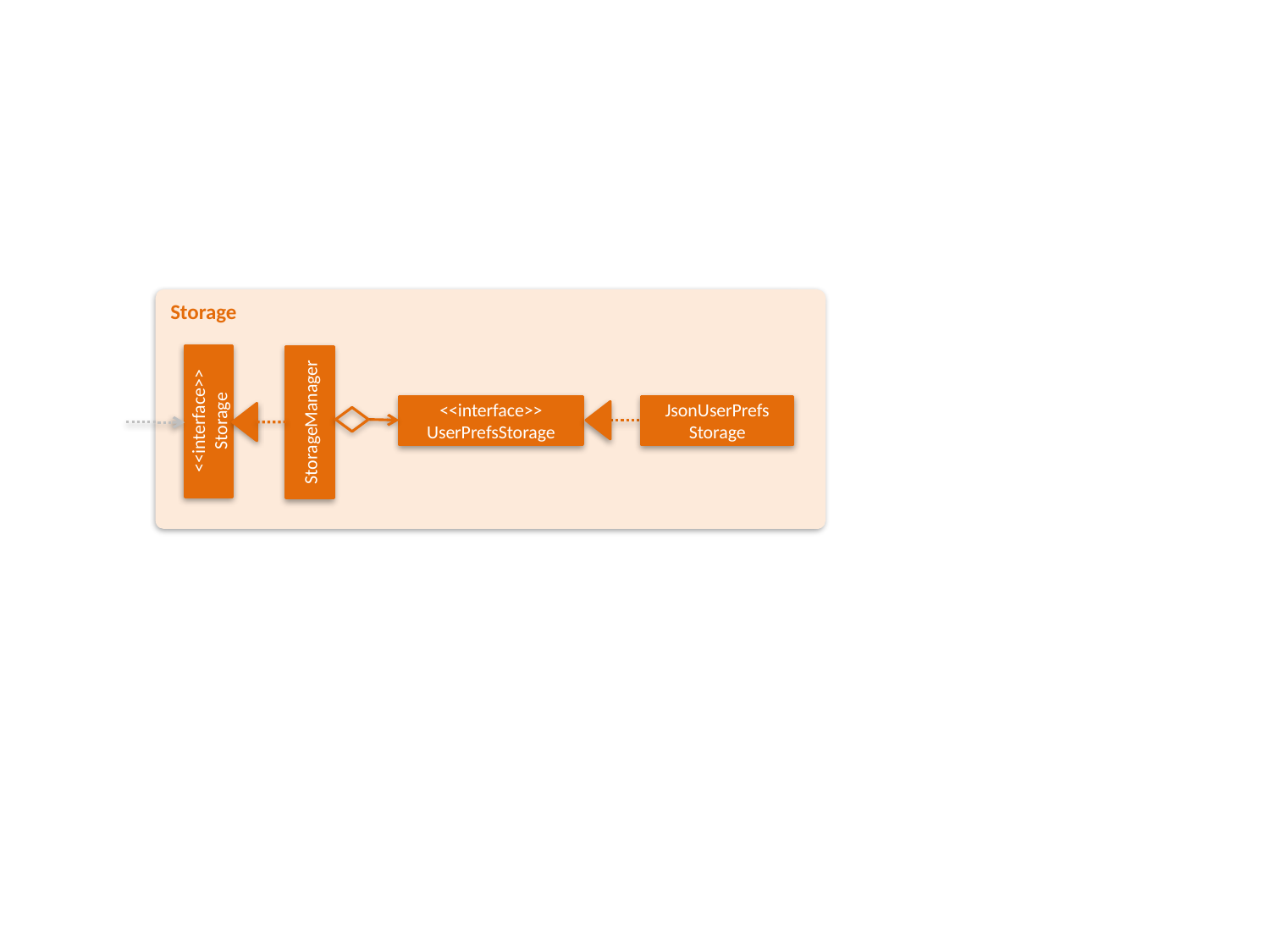

Storage
<<interface>>
UserPrefsStorage
JsonUserPrefs
Storage
<<interface>>
Storage
StorageManager